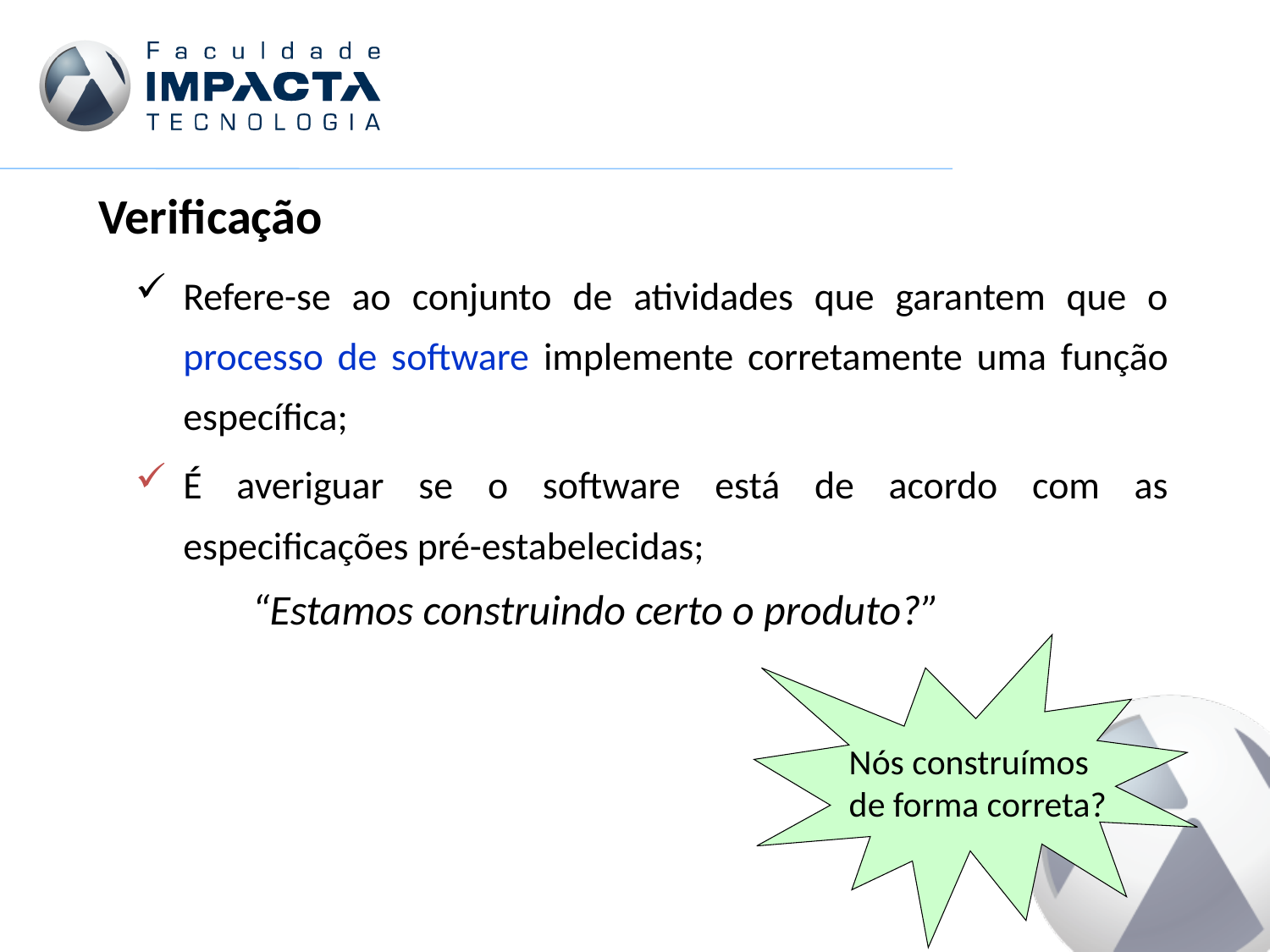

Verificação
Refere-se ao conjunto de atividades que garantem que o processo de software implemente corretamente uma função específica;
É averiguar se o software está de acordo com as especificações pré-estabelecidas;
		“Estamos construindo certo o produto?”
Nós construímos
de forma correta?